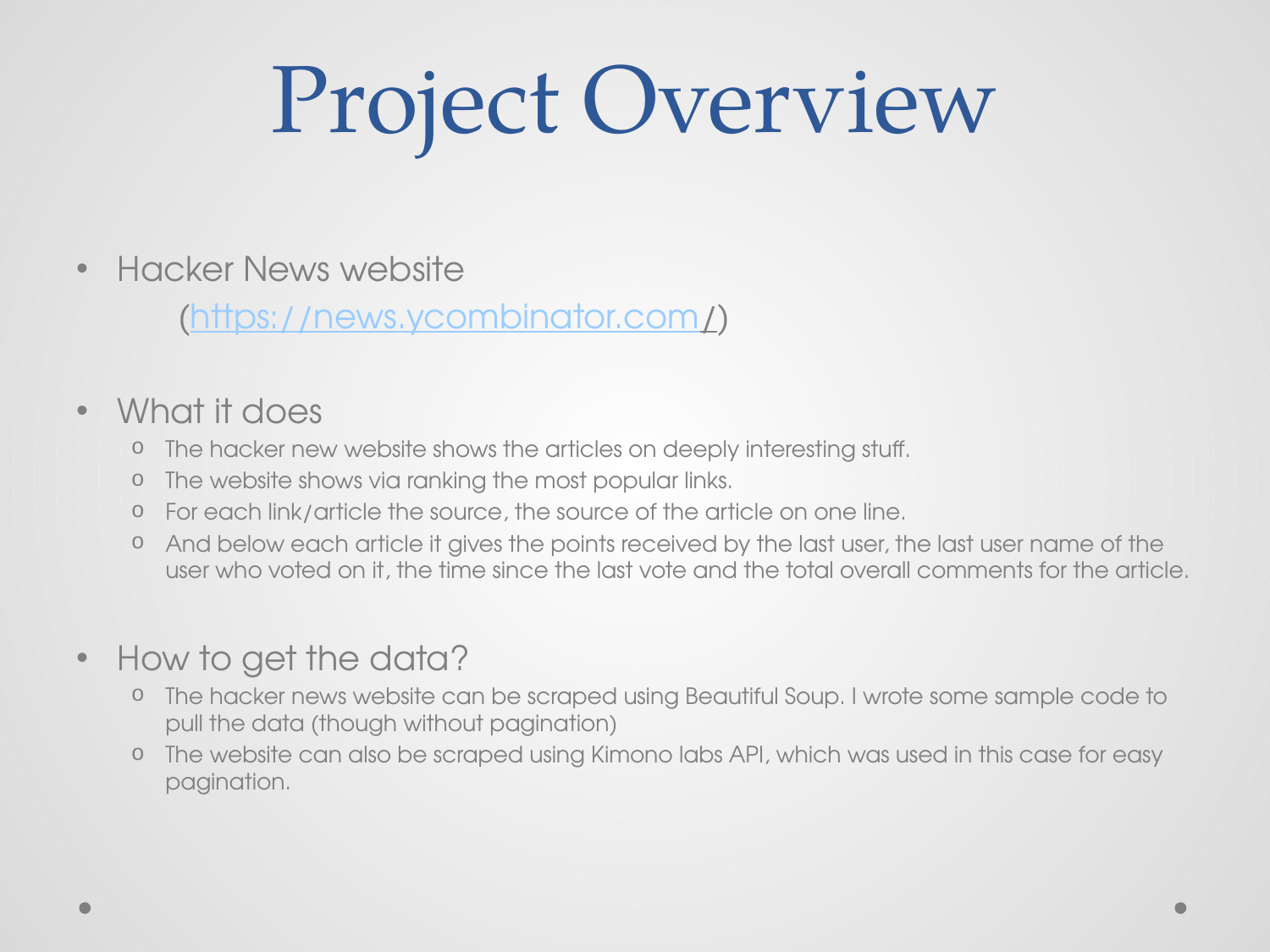

# Project Overview

Hacker News website
	(https://news.ycombinator.com/)

What it does
The hacker new website shows the articles on deeply interesting stuff.
The website shows via ranking the most popular links.
For each link/article the source, the source of the article on one line.
And below each article it gives the points received by the last user, the last user name of the user who voted on it, the time since the last vote and the total overall comments for the article.

How to get the data?
The hacker news website can be scraped using Beautiful Soup. I wrote some sample code to pull the data (though without pagination)
The website can also be scraped using Kimono labs API, which was used in this case for easy pagination.